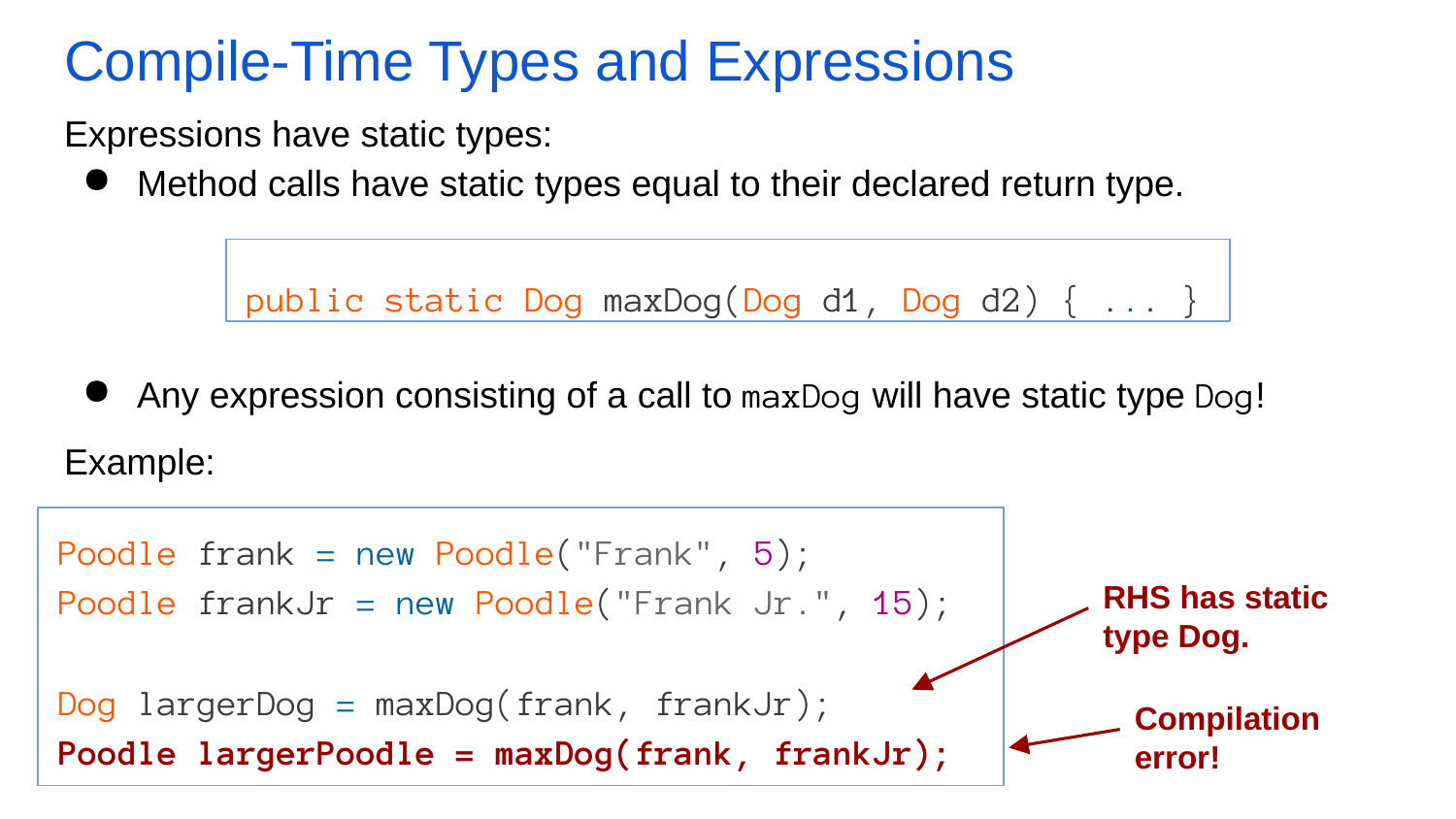

# Compile-Time Types and Expressions
Expressions have static types:
Method calls have static types equal to their declared return type.
public static Dog maxDog(Dog d1, Dog d2) { ... }

Any expression consisting of a call to maxDog will have static type Dog!
Example:
Poodle frank = new Poodle("Frank", 5);
Poodle frankJr = new Poodle("Frank Jr.", 15);
Dog largerDog = maxDog(frank, frankJr);
Poodle largerPoodle = maxDog(frank, frankJr);

RHS has static type Dog.
Compilation error!